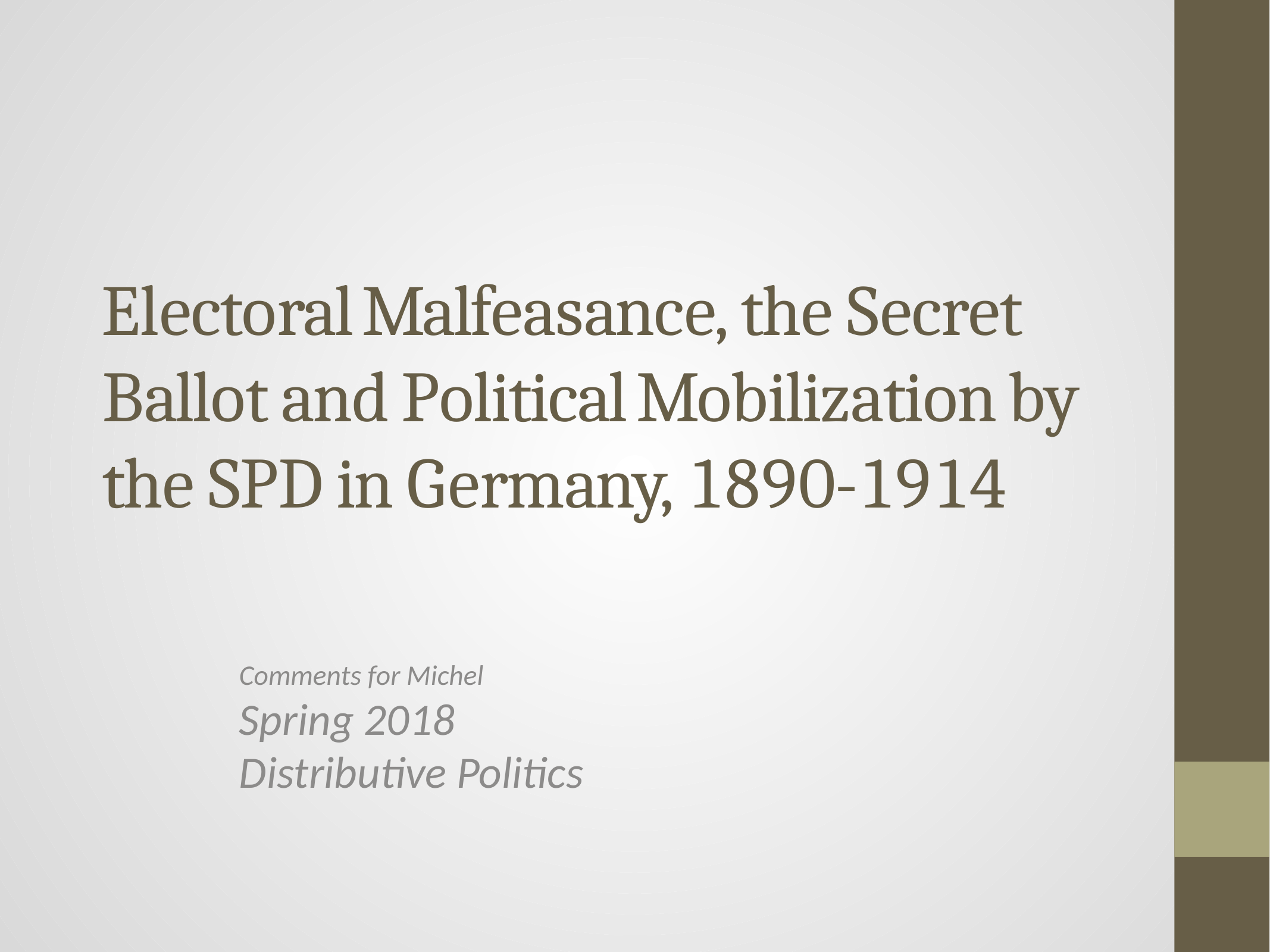

# Electoral Malfeasance, the Secret Ballot and Political Mobilization by the SPD in Germany, 1890-1914

Comments for Michel
Spring 2018
Distributive Politics